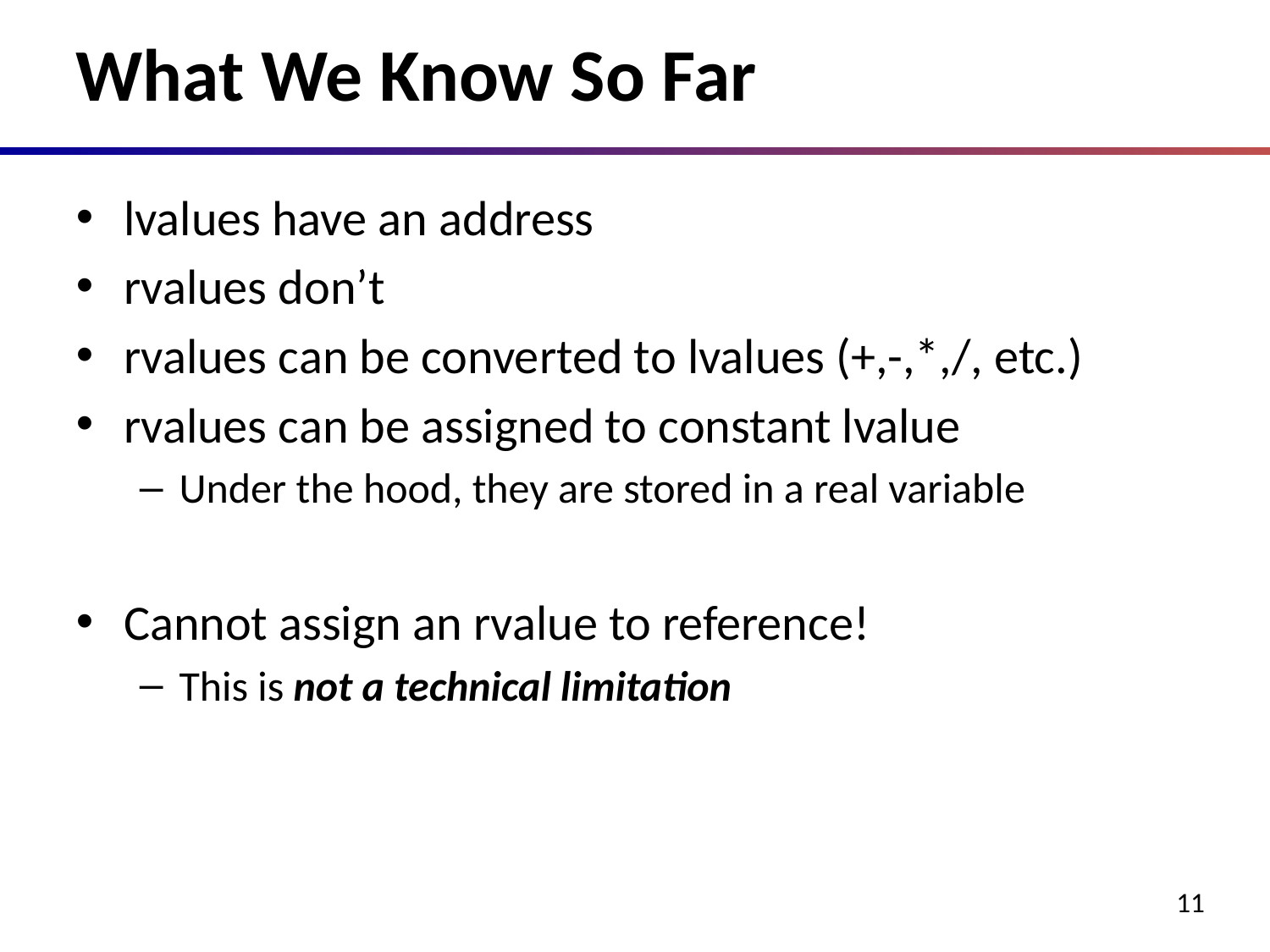

# What We Know So Far
lvalues have an address
rvalues don’t
rvalues can be converted to lvalues (+,-,*,/, etc.)
rvalues can be assigned to constant lvalue
Under the hood, they are stored in a real variable

Cannot assign an rvalue to reference!
This is not a technical limitation